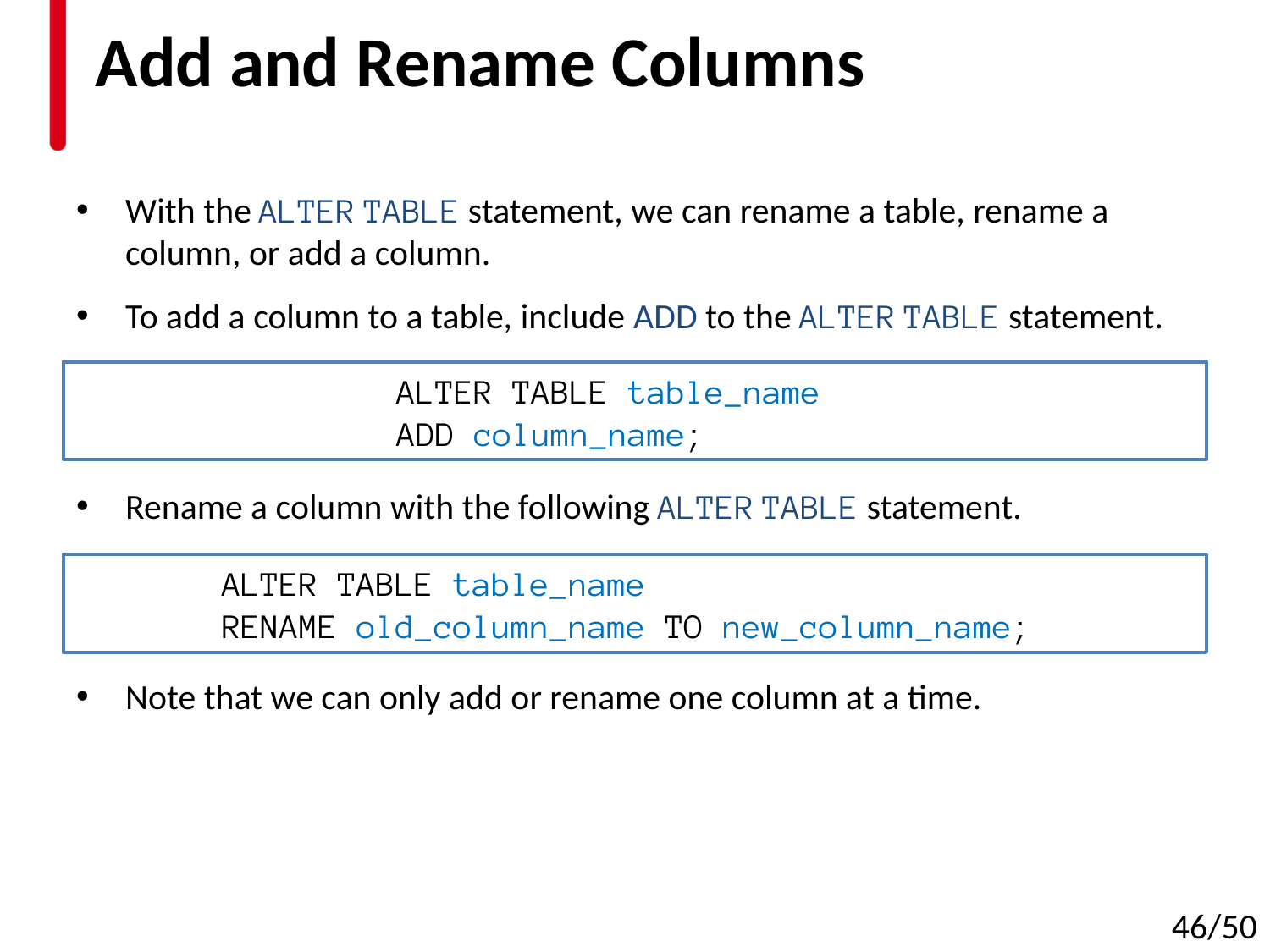

# Add and Rename Columns
With the ALTER TABLE statement, we can rename a table, rename a column, or add a column.
To add a column to a table, include ADD to the ALTER TABLE statement.

Rename a column with the following ALTER TABLE statement.

Note that we can only add or rename one column at a time.

ALTER TABLE table_name
ADD column_name;
ALTER TABLE table_name
RENAME old_column_name TO new_column_name;